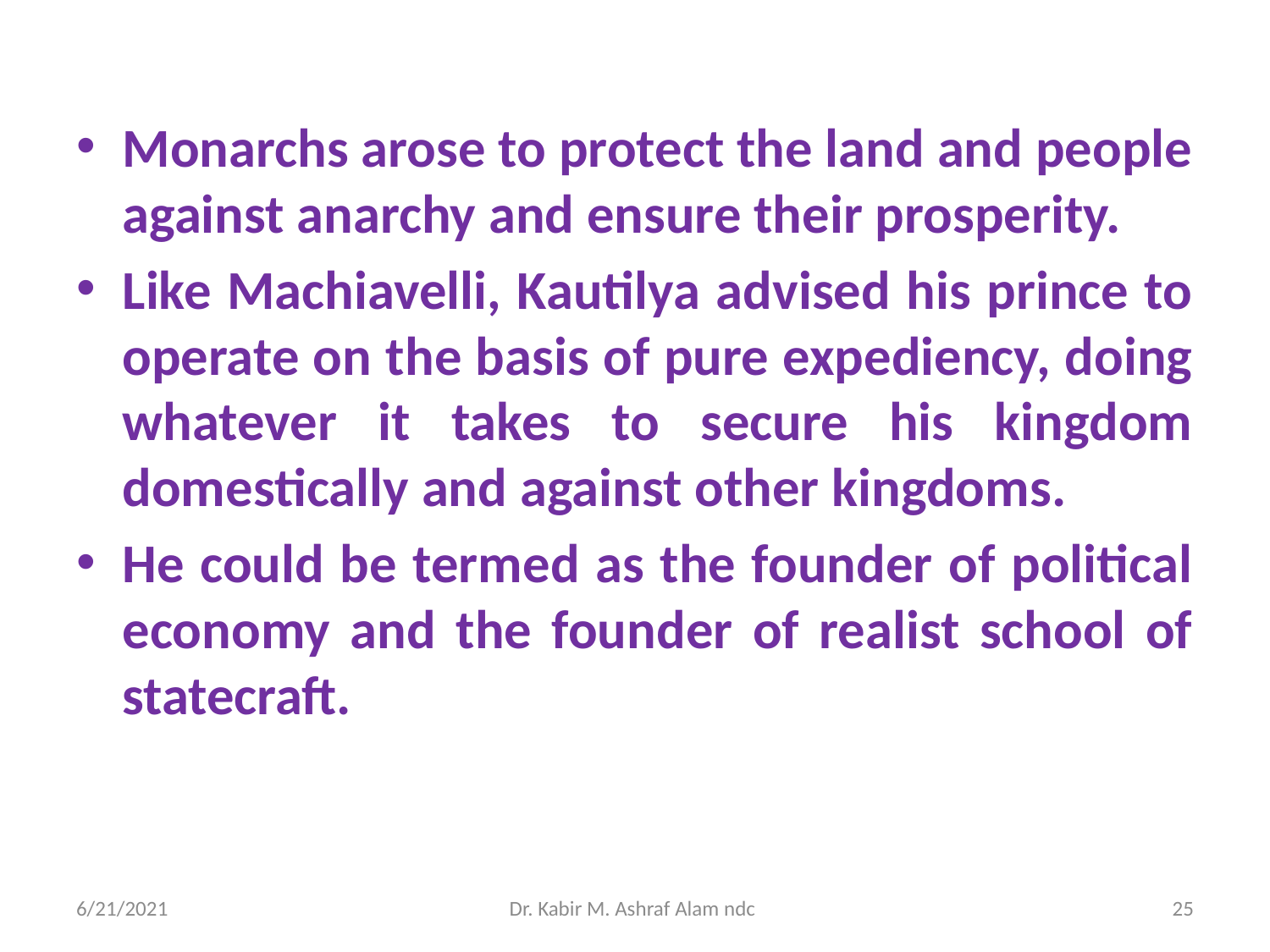

#
Monarchs arose to protect the land and people against anarchy and ensure their prosperity.
Like Machiavelli, Kautilya advised his prince to operate on the basis of pure expediency, doing whatever it takes to secure his kingdom domestically and against other kingdoms.
He could be termed as the founder of political economy and the founder of realist school of statecraft.
6/21/2021
Dr. Kabir M. Ashraf Alam ndc
25